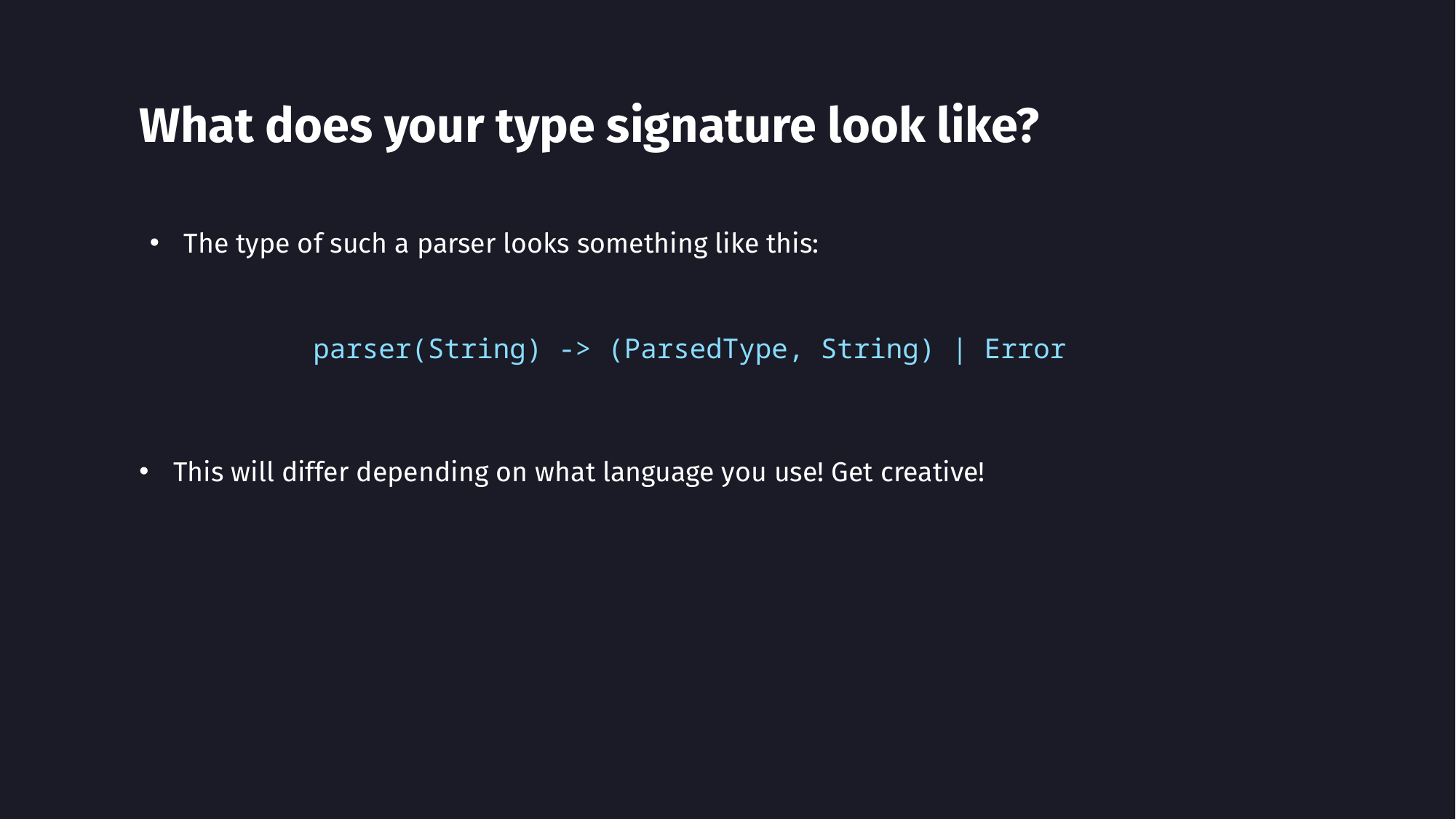

# What does your type signature look like?
The type of such a parser looks something like this:

parser(String) -> (ParsedType, String) | Error
This will differ depending on what language you use! Get creative!